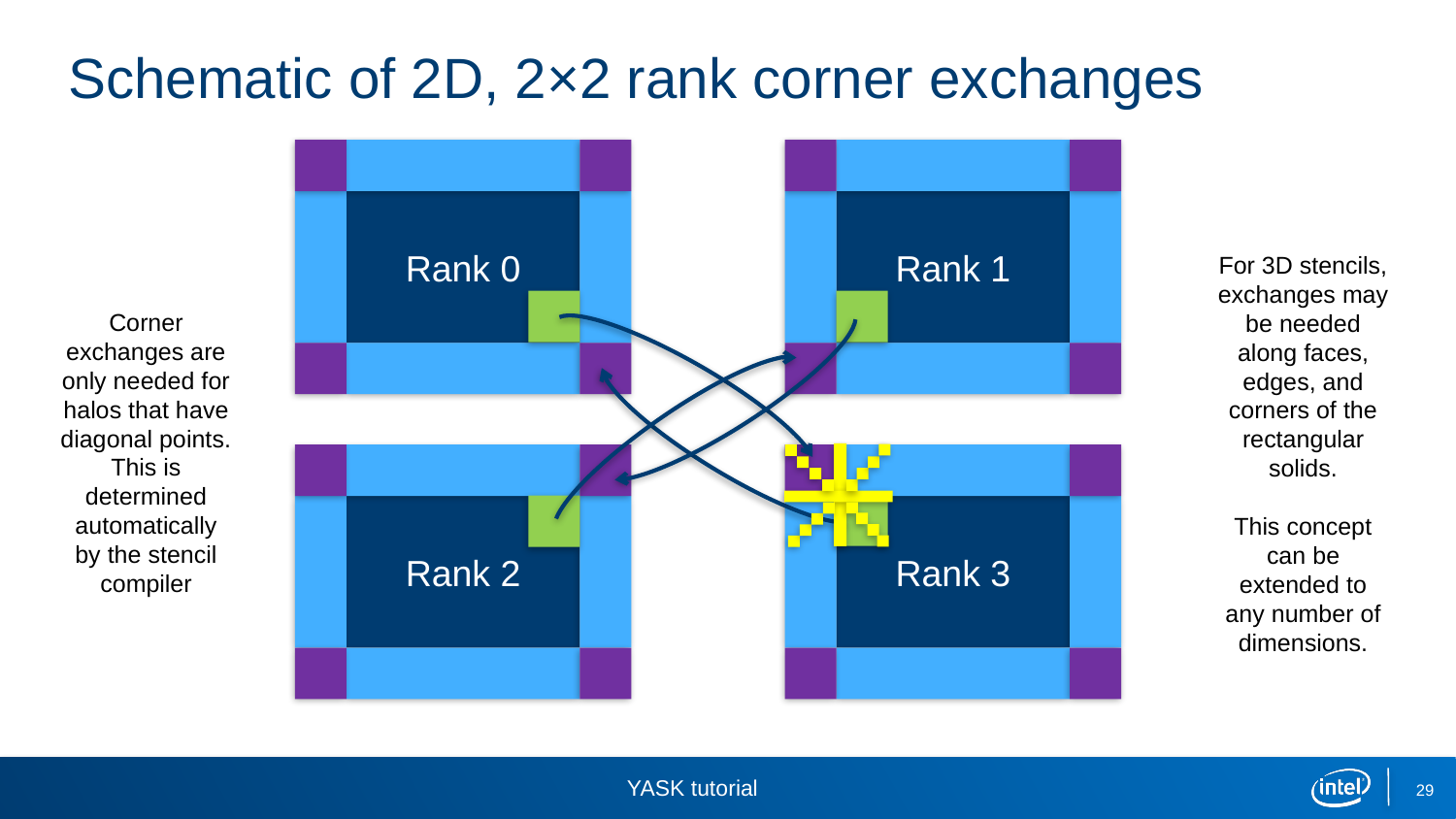

# Schematic of 2D, 2×2 rank corner exchanges

Rank 0

Rank 1

For 3D stencils, exchanges may be needed along faces, edges, and corners of the rectangular solids.

This concept can be extended to any number of dimensions.
Corner exchanges are only needed for halos that have diagonal points.
This is determined automatically by the stencil compiler

Rank 2

Rank 3

YASK tutorial
29